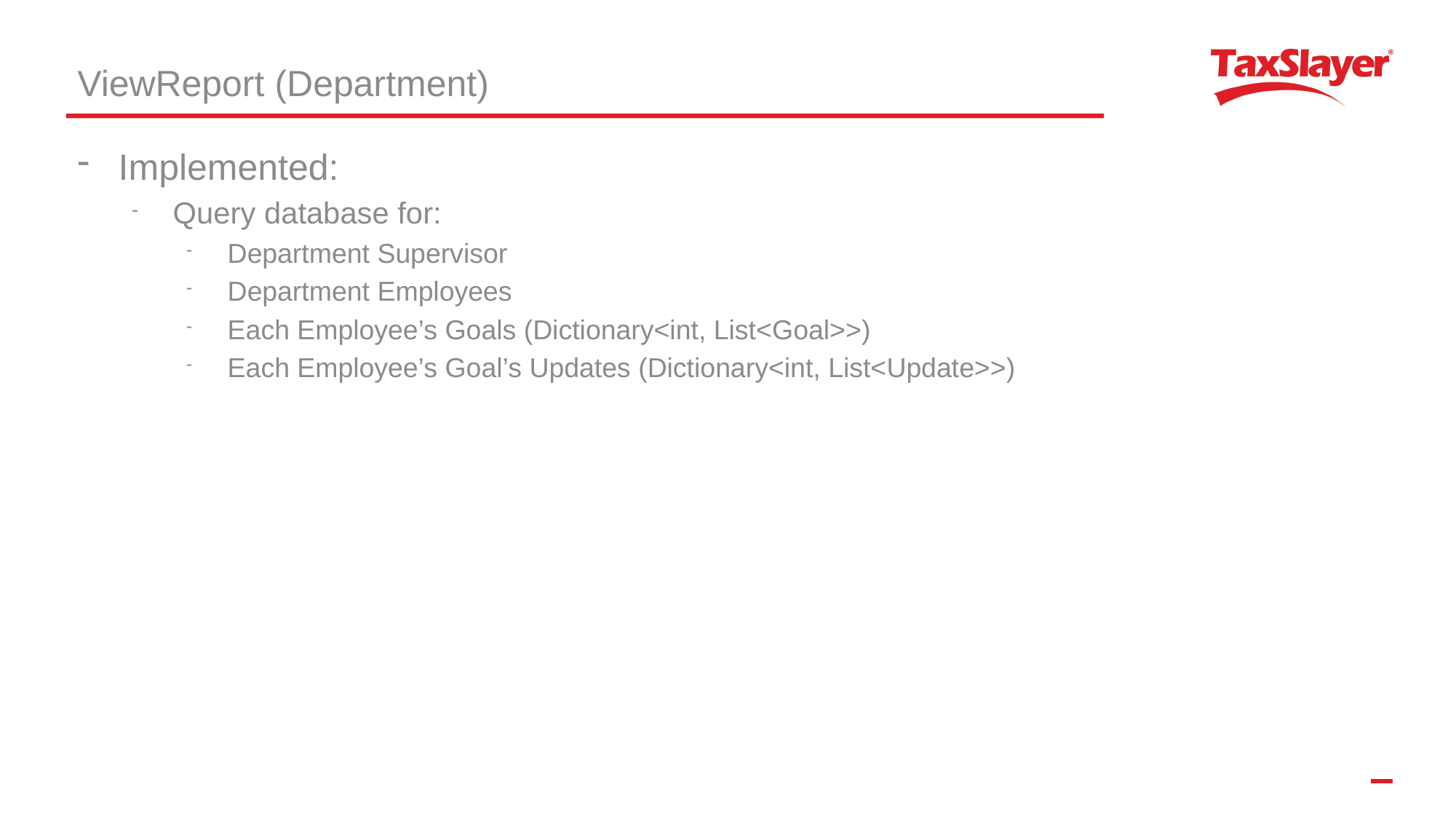

ViewReport (Department)
Implemented:
Query database for:
Department Supervisor
Department Employees
Each Employee’s Goals (Dictionary<int, List<Goal>>)
Each Employee’s Goal’s Updates (Dictionary<int, List<Update>>)